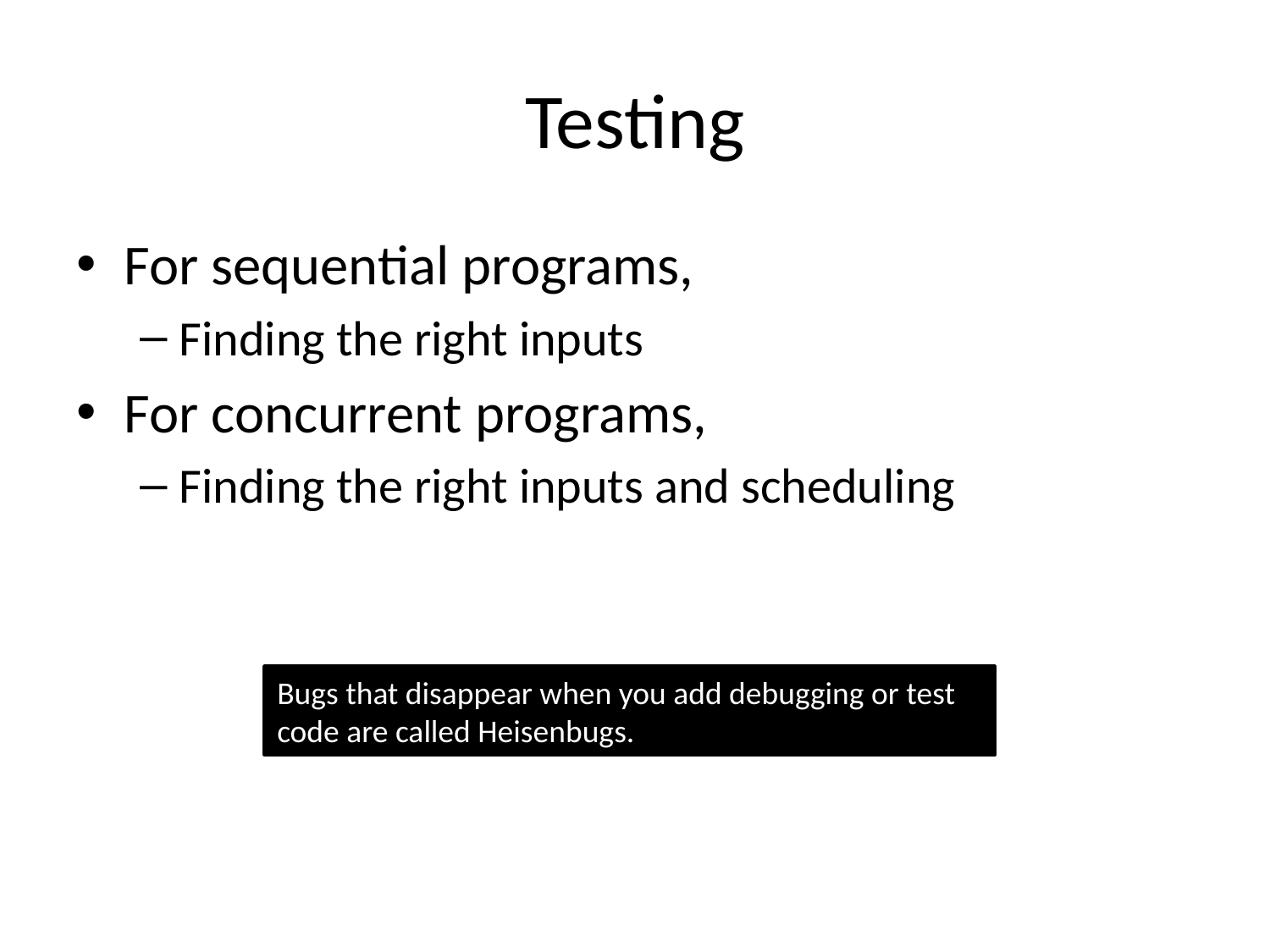

# Testing
For sequential programs,
Finding the right inputs
For concurrent programs,
Finding the right inputs and scheduling
Bugs that disappear when you add debugging or test code are called Heisenbugs.